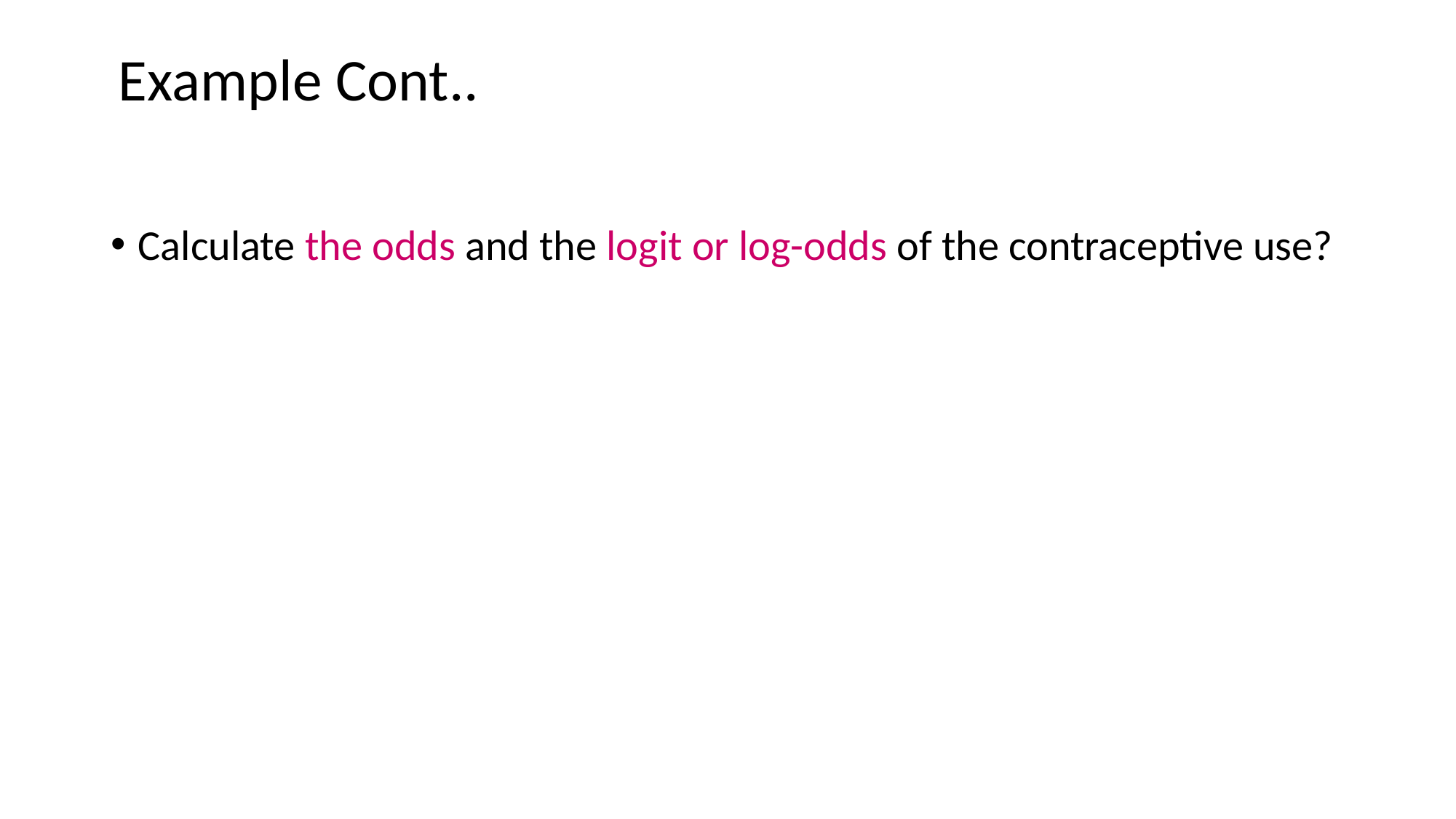

# Example Cont..
Calculate the odds and the logit or log-odds of the contraceptive use?